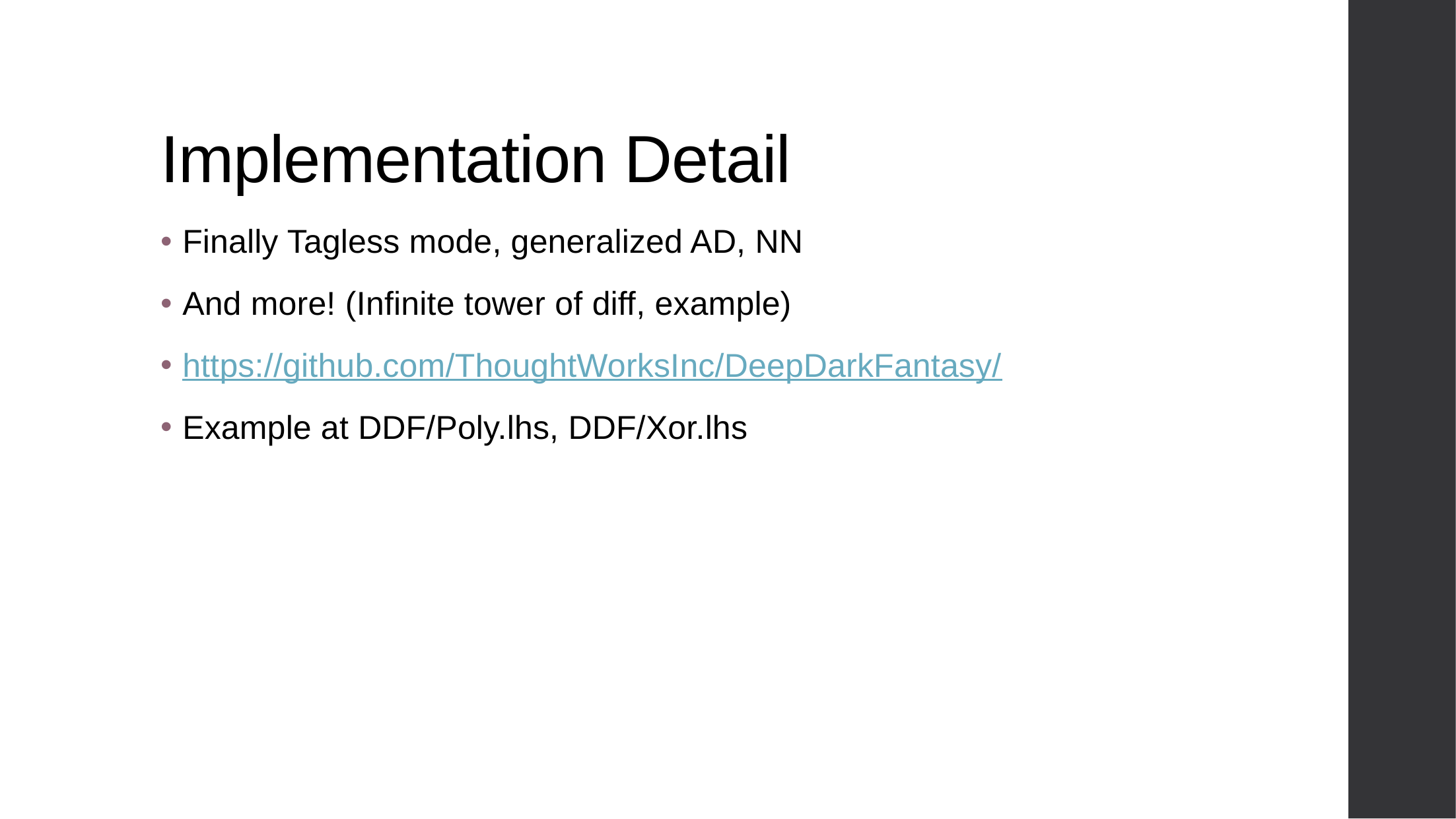

# Implementation Detail
Finally Tagless mode, generalized AD, NN
And more! (Infinite tower of diff, example)
https://github.com/ThoughtWorksInc/DeepDarkFantasy/
Example at DDF/Poly.lhs, DDF/Xor.lhs